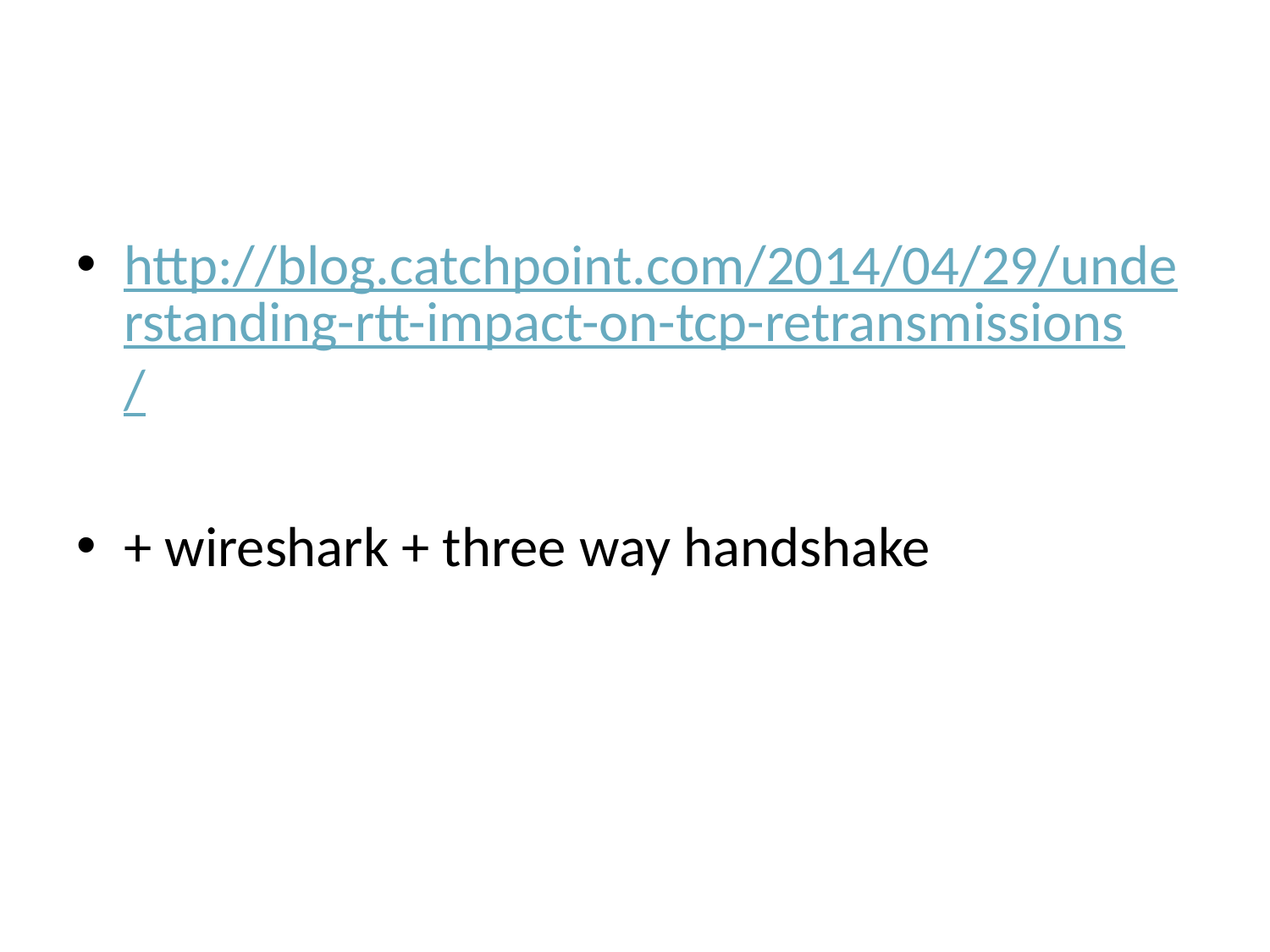

#
http://blog.catchpoint.com/2014/04/29/understanding-rtt-impact-on-tcp-retransmissions/

+ wireshark + three way handshake